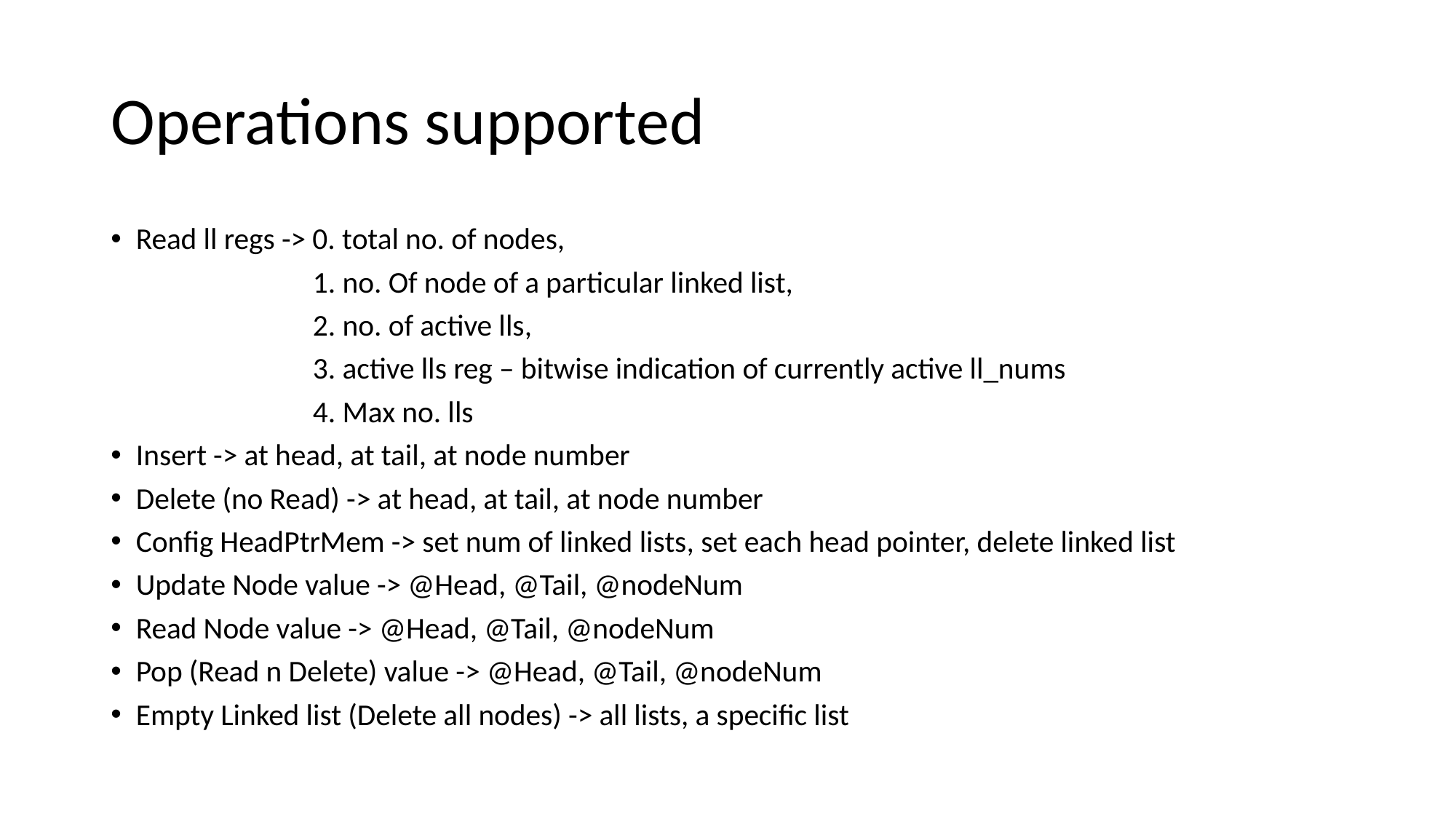

# Operations supported
Read ll regs -> 0. total no. of nodes,
                              1. no. Of node of a particular linked list,
                              2. no. of active lls,
                              3. active lls reg – bitwise indication of currently active ll_nums
                              4. Max no. lls
Insert -> at head, at tail, at node number
Delete (no Read) -> at head, at tail, at node number
Config HeadPtrMem -> set num of linked lists, set each head pointer, delete linked list
Update Node value -> @Head, @Tail, @nodeNum
Read Node value -> @Head, @Tail, @nodeNum
Pop (Read n Delete) value -> @Head, @Tail, @nodeNum
Empty Linked list (Delete all nodes) -> all lists, a specific list